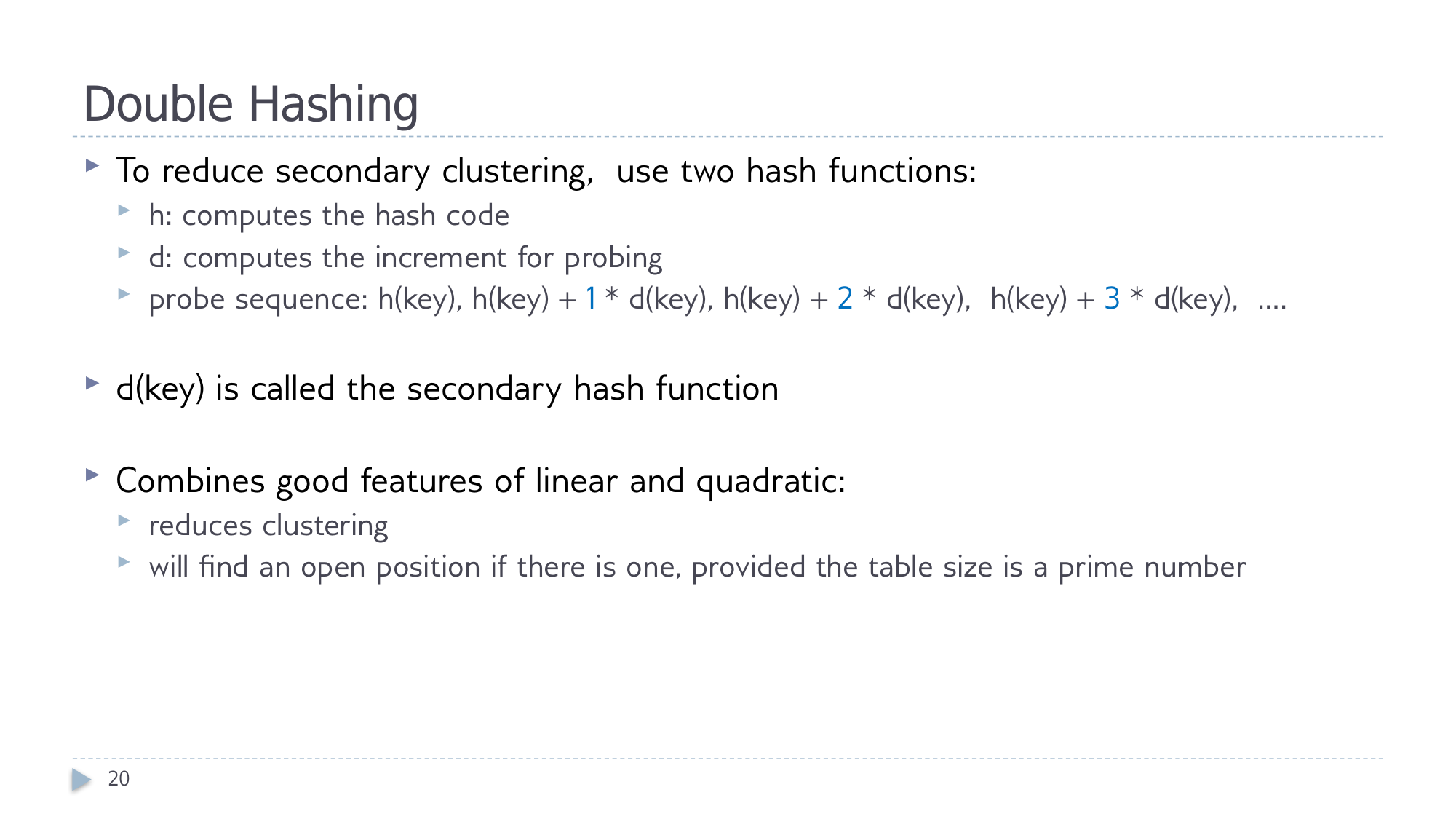

# Double Hashing
To reduce secondary clustering,  use two hash functions:
h: computes the hash code
d: computes the increment for probing
probe sequence: h(key), h(key) + 1 * d(key), h(key) + 2 * d(key),  h(key) + 3 * d(key),  ….

d(key) is called the secondary hash function

Combines good features of linear and quadratic:
reduces clustering
will find an open position if there is one, provided the table size is a prime number

20